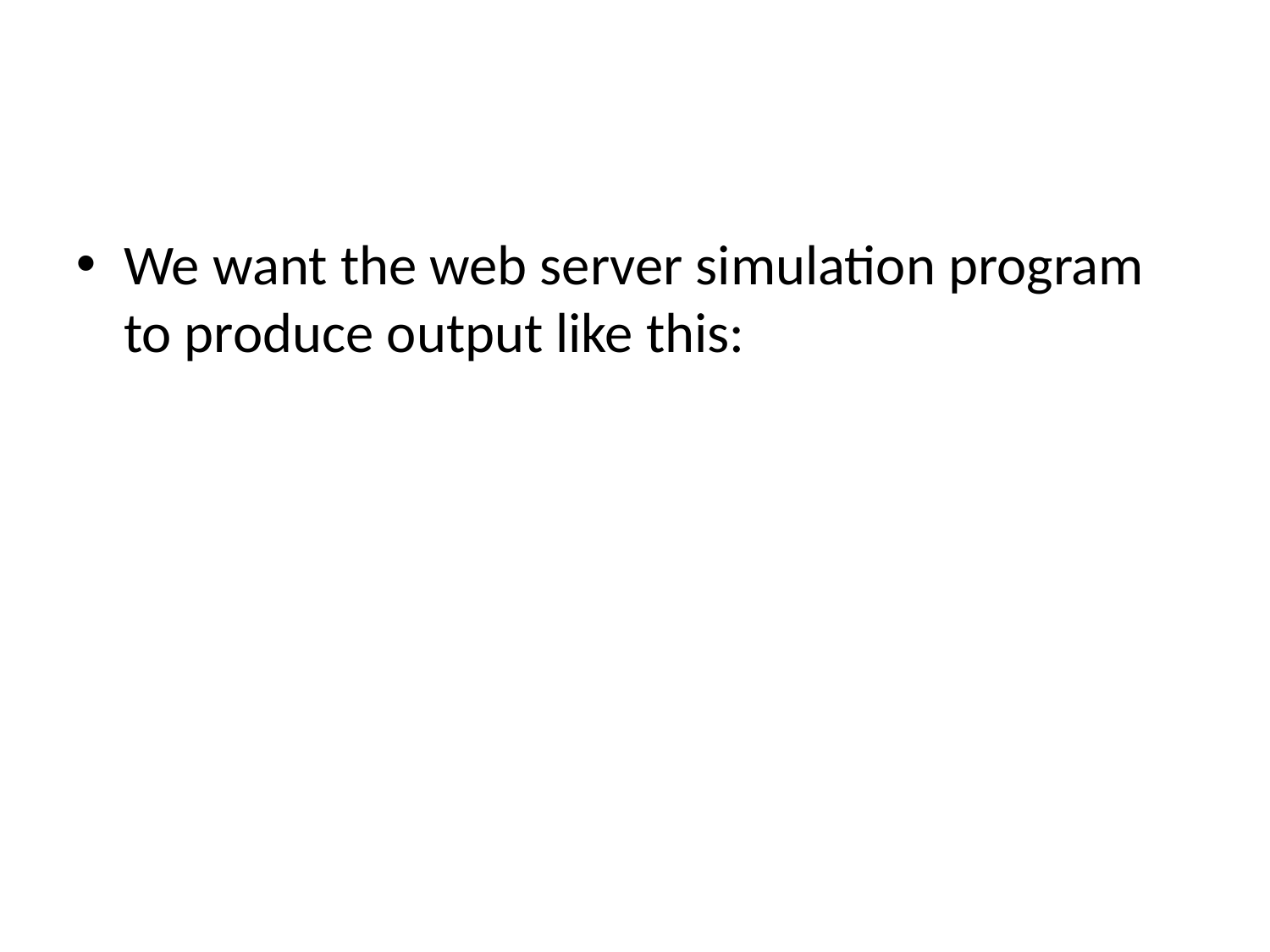

We want the web server simulation program to produce output like this: